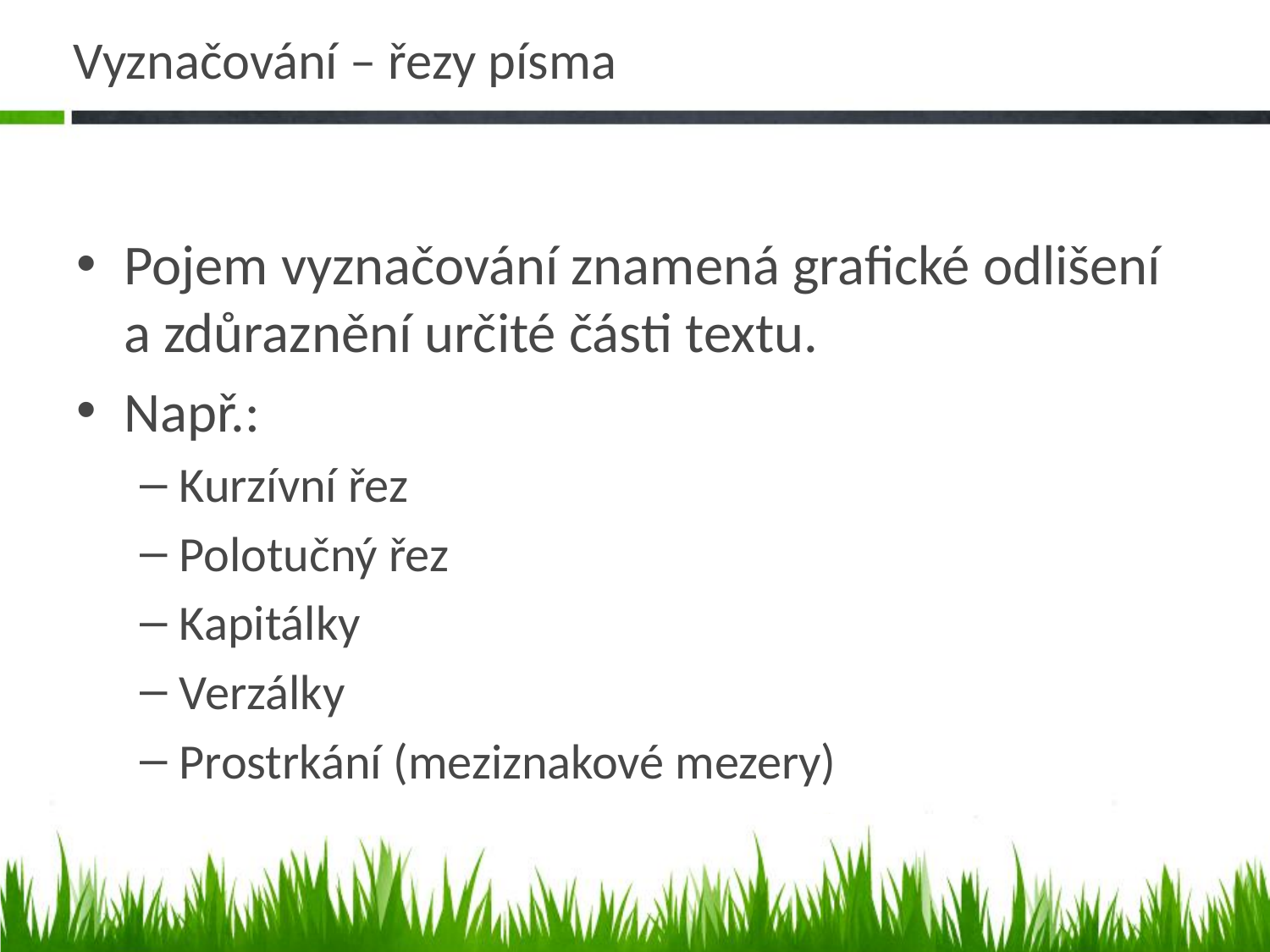

# Vyznačování – řezy písma
Pojem vyznačování znamená grafické odlišení a zdůraznění určité části textu.
Např.:
Kurzívní řez
Polotučný řez
Kapitálky
Verzálky
Prostrkání (meziznakové mezery)